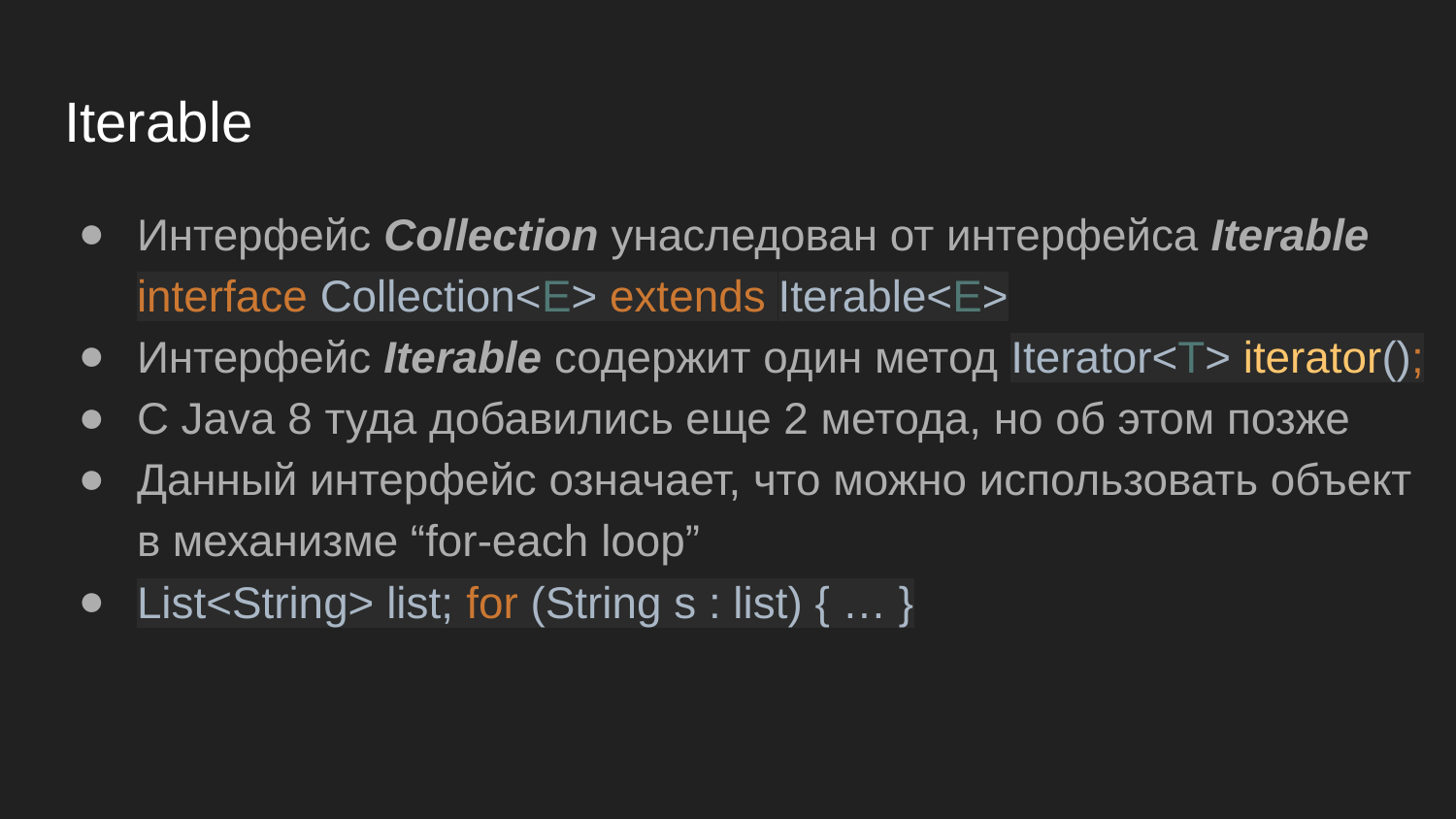

# Iterable
Интерфейс Collection унаследован от интерфейса Iterable interface Collection<E> extends Iterable<E>
Интерфейс Iterable содержит один метод Iterator<T> iterator();
C Java 8 туда добавились еще 2 метода, но об этом позже
Данный интерфейс означает, что можно использовать объект в механизме “for-each loop”
List<String> list; for (String s : list) { … }